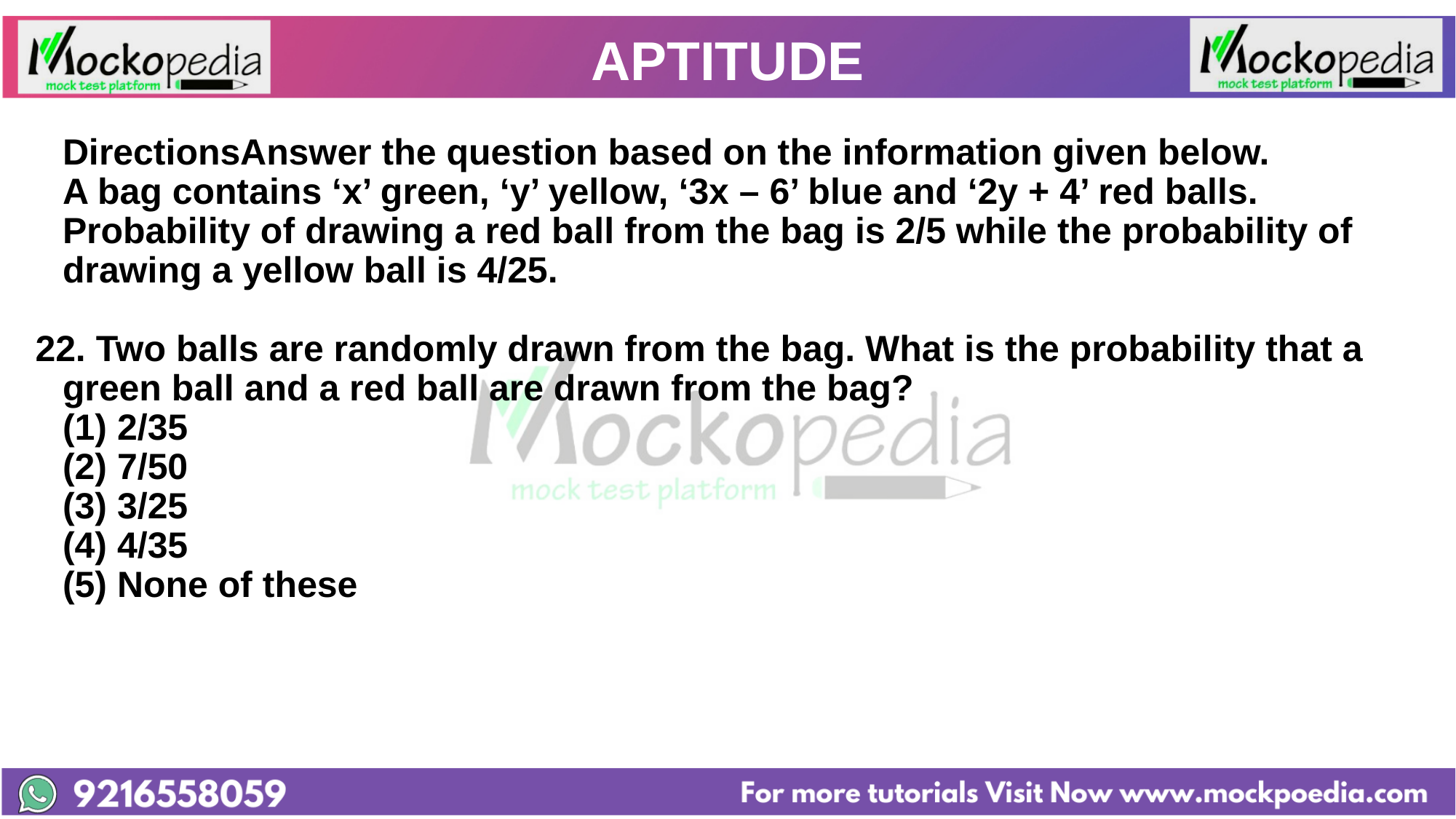

# APTITUDE
	DirectionsAnswer the question based on the information given below.
	A bag contains ‘x’ green, ‘y’ yellow, ‘3x – 6’ blue and ‘2y + 4’ red balls. Probability of drawing a red ball from the bag is 2/5 while the probability of drawing a yellow ball is 4/25.

22. Two balls are randomly drawn from the bag. What is the probability that a green ball and a red ball are drawn from the bag?
	(1) 2/35
	(2) 7/50
	(3) 3/25
	(4) 4/35
	(5) None of these